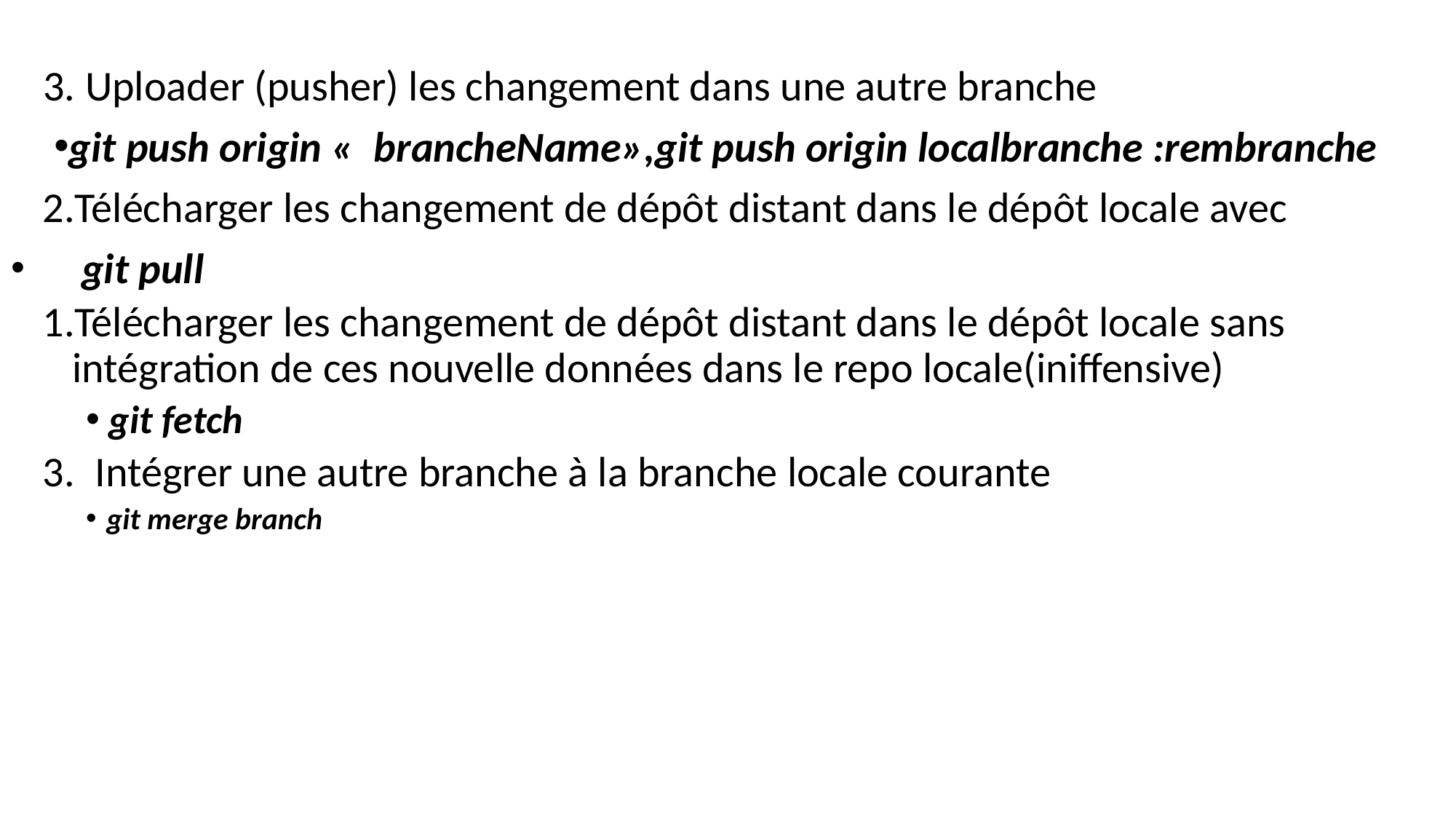

Uploader (pusher) les changement dans une autre branche
git push origin «  brancheName»,git push origin localbranche :rembranche
Télécharger les changement de dépôt distant dans le dépôt locale avec
	git pull
Télécharger les changement de dépôt distant dans le dépôt locale sans intégration de ces nouvelle données dans le repo locale(iniffensive)
git fetch
 Intégrer une autre branche à la branche locale courante
git merge branch